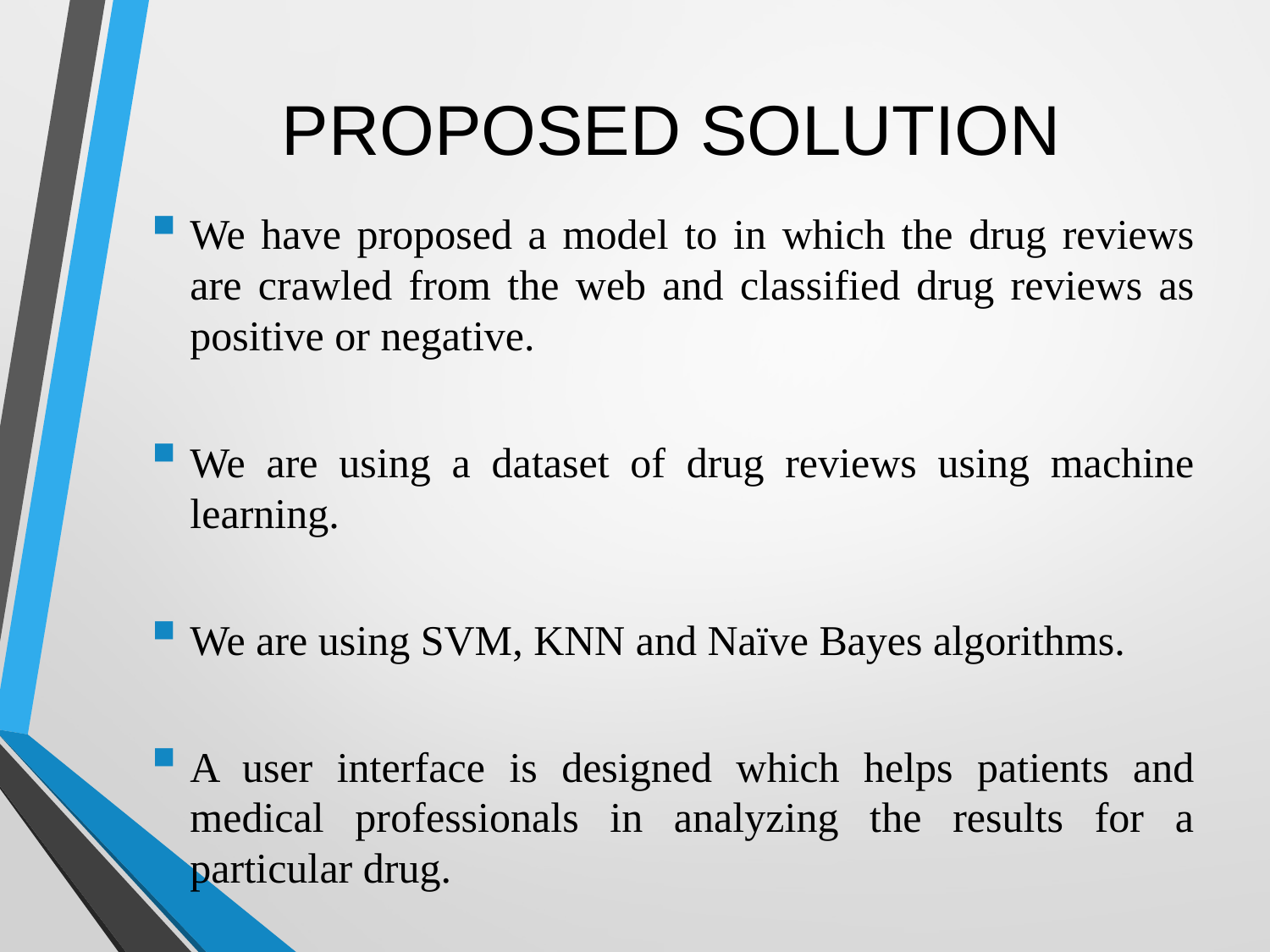

# PROPOSED SOLUTION
We have proposed a model to in which the drug reviews are crawled from the web and classified drug reviews as positive or negative.

We are using a dataset of drug reviews using machine learning.

We are using SVM, KNN and Naïve Bayes algorithms.

A user interface is designed which helps patients and medical professionals in analyzing the results for a particular drug.